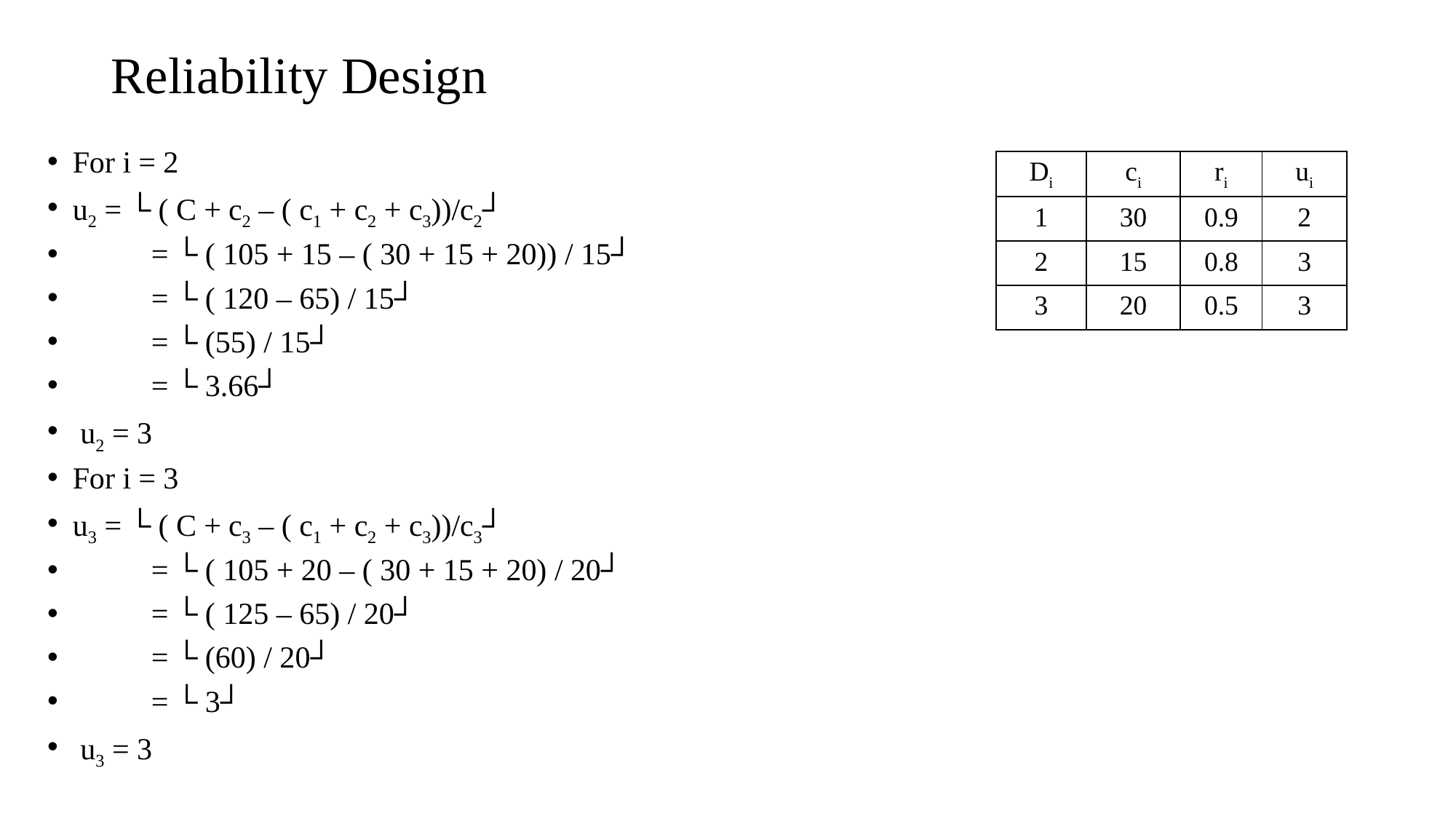

# Reliability Design

For i = 2
u2 = └ ( C + c2 – ( c1 + c2 + c3))/c2┘
 	= └ ( 105 + 15 – ( 30 + 15 + 20)) / 15┘
 	= └ ( 120 – 65) / 15┘
 	= └ (55) / 15┘
 	= └ 3.66┘
 u2 = 3
For i = 3
u3 = └ ( C + c3 – ( c1 + c2 + c3))/c3┘
 	= └ ( 105 + 20 – ( 30 + 15 + 20) / 20┘
 	= └ ( 125 – 65) / 20┘
 	= └ (60) / 20┘
 	= └ 3┘
 u3 = 3
| Di | ci | ri | ui |
| --- | --- | --- | --- |
| 1 | 30 | 0.9 | 2 |
| 2 | 15 | 0.8 | 3 |
| 3 | 20 | 0.5 | 3 |